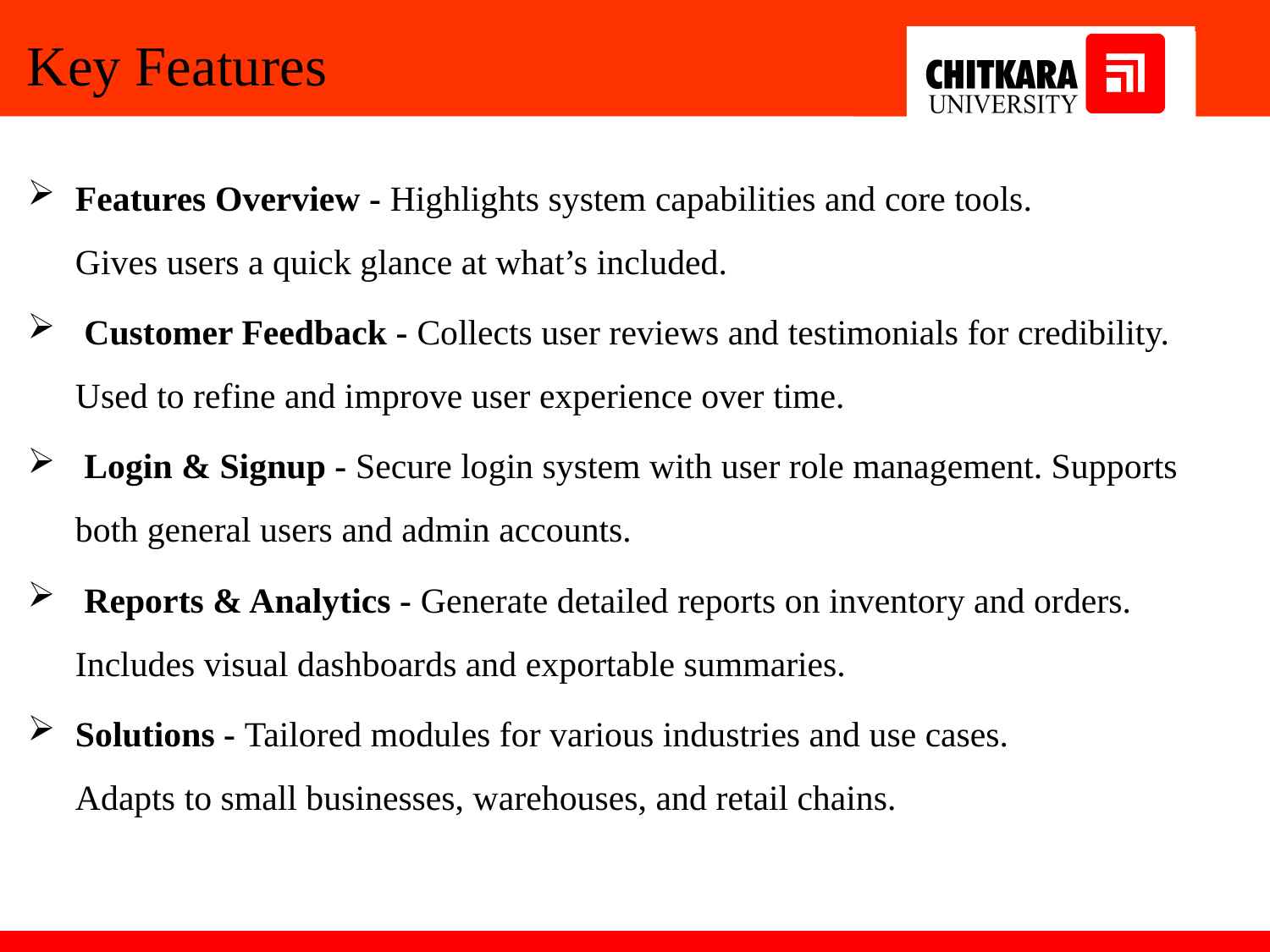

# Key Features
Features Overview - Highlights system capabilities and core tools.
Gives users a quick glance at what’s included.
 Customer Feedback - Collects user reviews and testimonials for credibility. Used to refine and improve user experience over time.
 Login & Signup - Secure login system with user role management. Supports both general users and admin accounts.
 Reports & Analytics - Generate detailed reports on inventory and orders.
Includes visual dashboards and exportable summaries.
Solutions - Tailored modules for various industries and use cases.
Adapts to small businesses, warehouses, and retail chains.